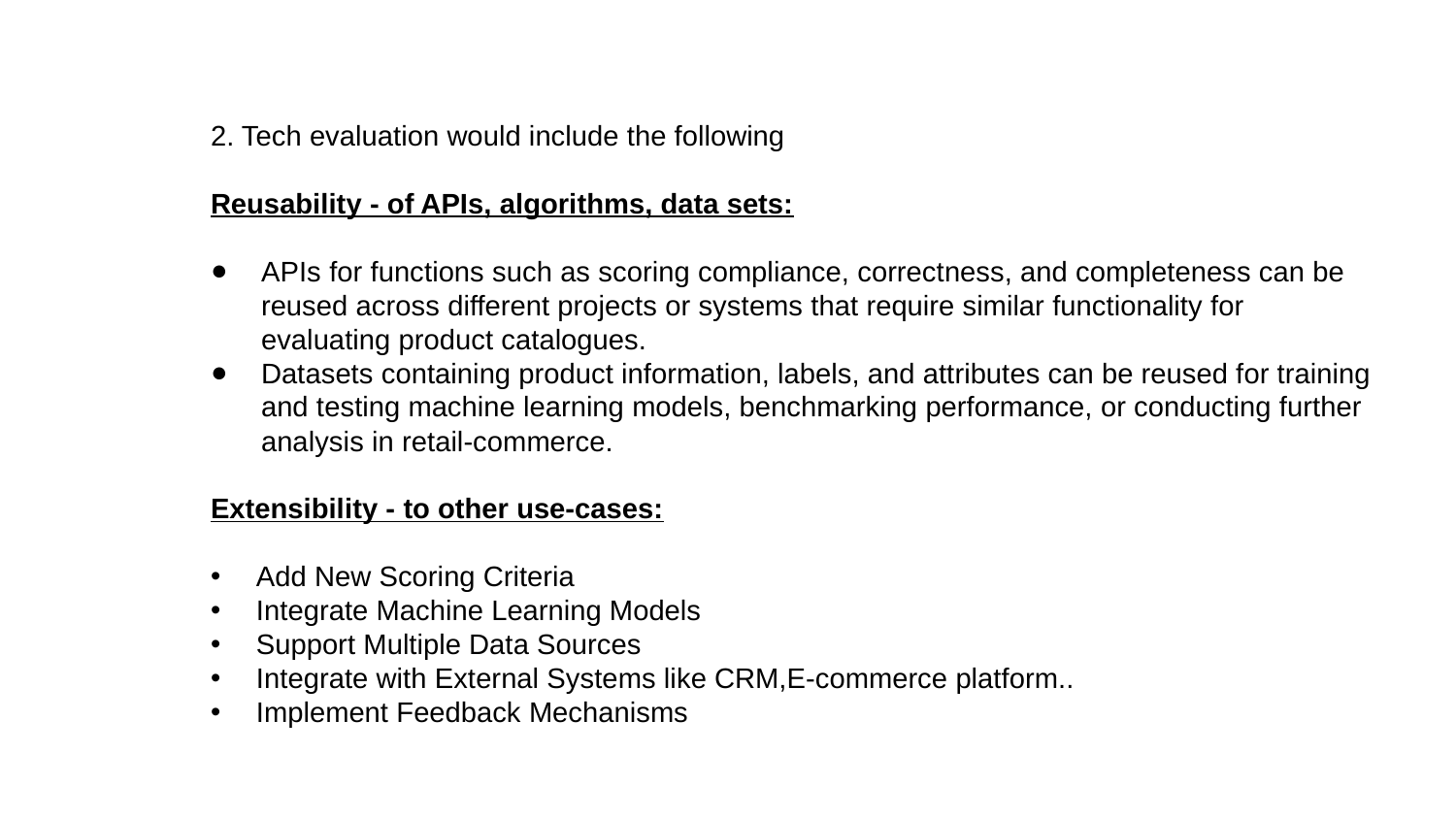

2. Tech evaluation would include the following

Reusability - of APIs, algorithms, data sets:

APIs for functions such as scoring compliance, correctness, and completeness can be reused across different projects or systems that require similar functionality for evaluating product catalogues.
Datasets containing product information, labels, and attributes can be reused for training and testing machine learning models, benchmarking performance, or conducting further analysis in retail-commerce.

Extensibility - to other use-cases:

Add New Scoring Criteria
Integrate Machine Learning Models
Support Multiple Data Sources
Integrate with External Systems like CRM,E-commerce platform..
Implement Feedback Mechanisms